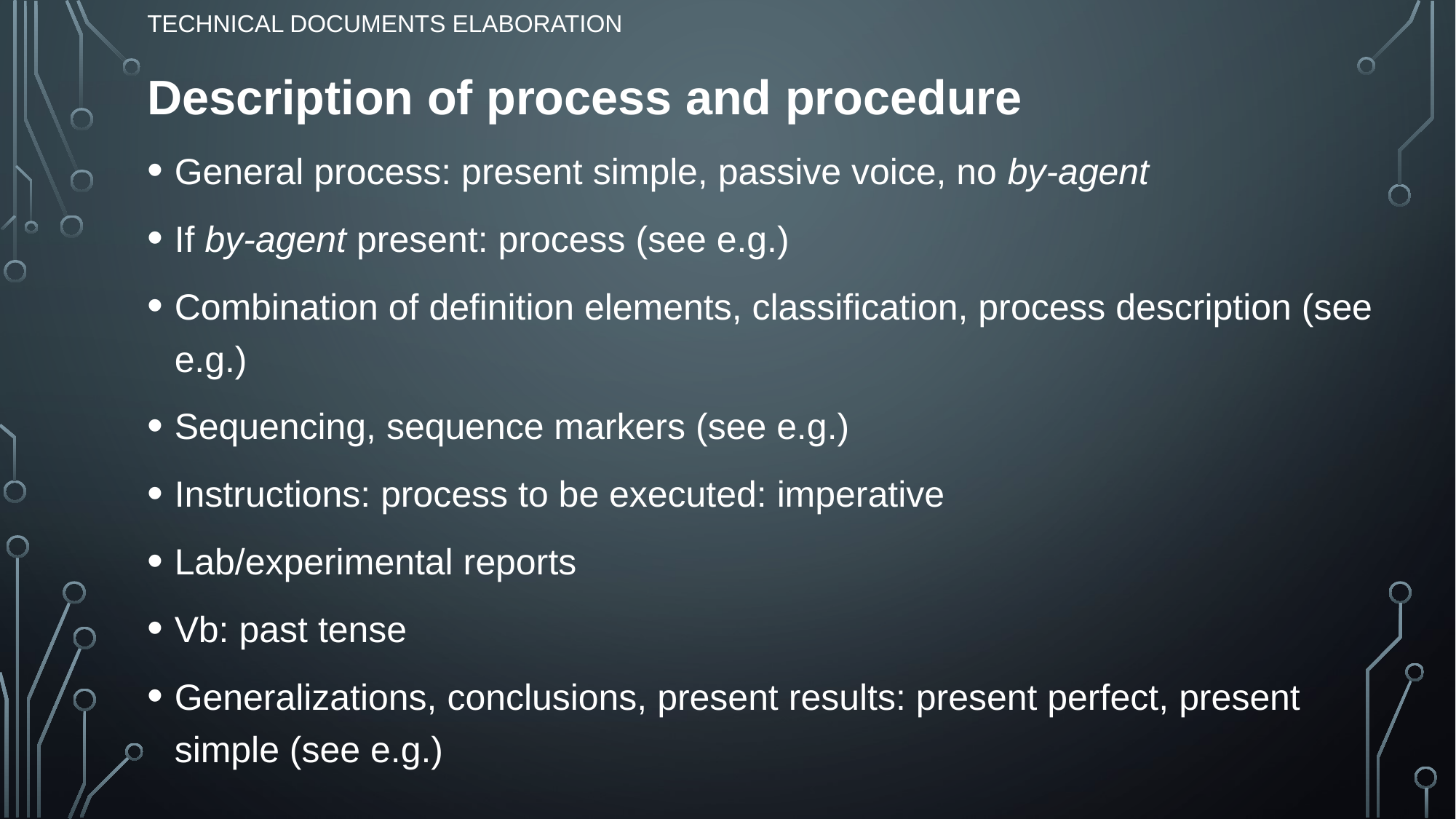

# TECHNICAL DOCUMENTS ELABORATION
Description of process and procedure
General process: present simple, passive voice, no by-agent
If by-agent present: process (see e.g.)
Combination of definition elements, classification, process description (see e.g.)
Sequencing, sequence markers (see e.g.)
Instructions: process to be executed: imperative
Lab/experimental reports
Vb: past tense
Generalizations, conclusions, present results: present perfect, present simple (see e.g.)